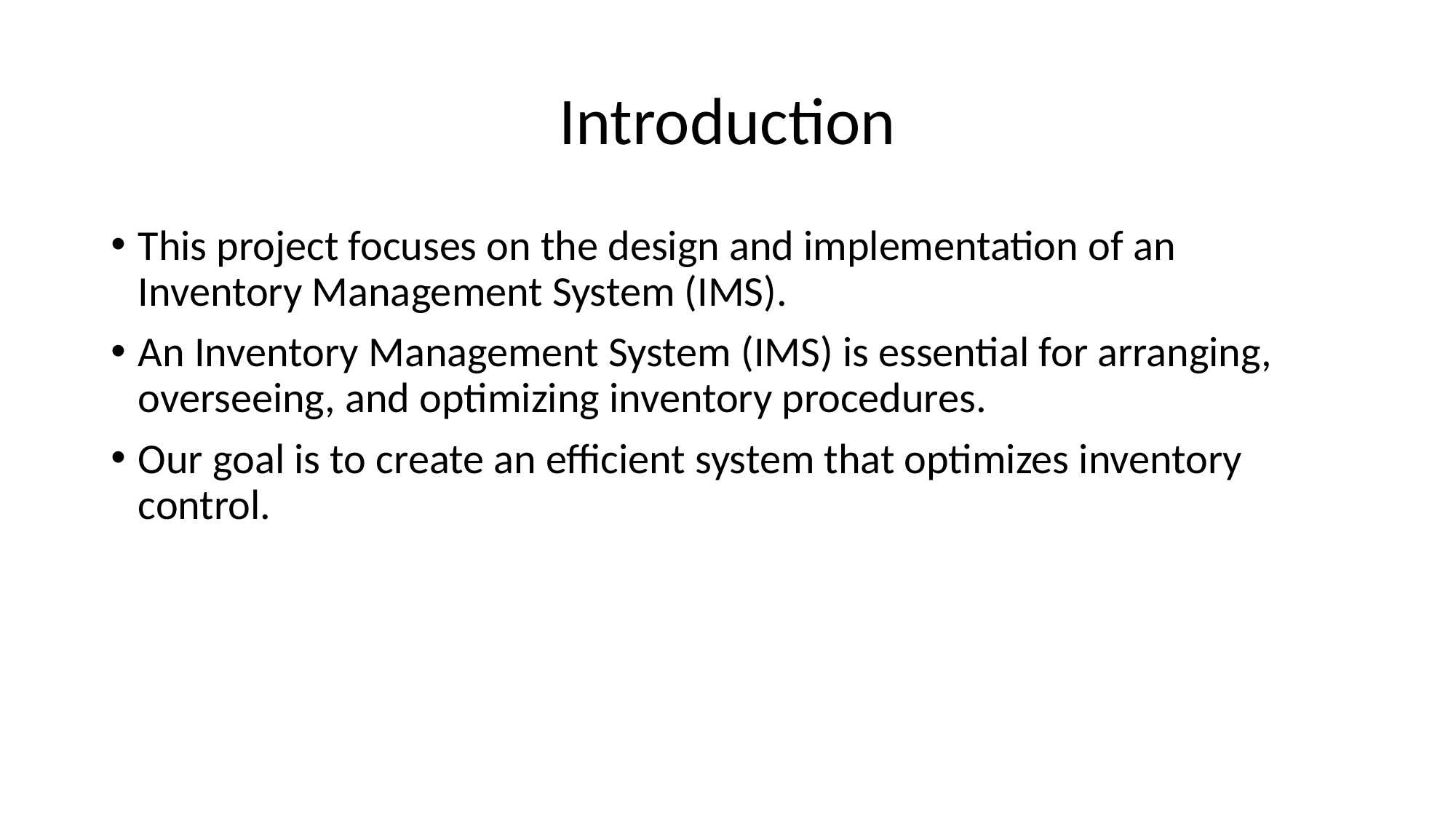

# Introduction
This project focuses on the design and implementation of an Inventory Management System (IMS).
An Inventory Management System (IMS) is essential for arranging, overseeing, and optimizing inventory procedures.
Our goal is to create an efficient system that optimizes inventory control.